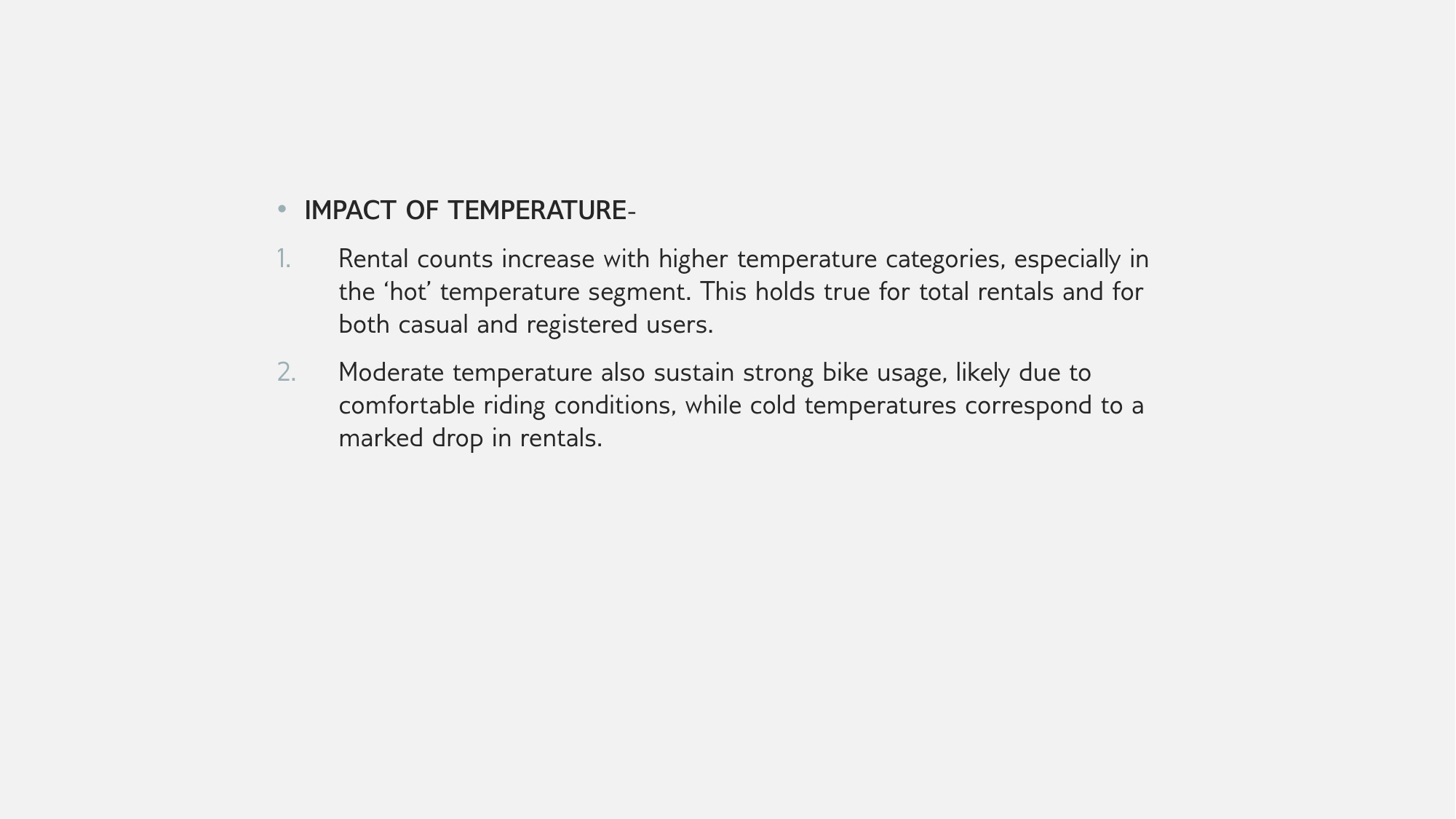

IMPACT OF TEMPERATURE-
Rental counts increase with higher temperature categories, especially in the ‘hot’ temperature segment. This holds true for total rentals and for both casual and registered users.
Moderate temperature also sustain strong bike usage, likely due to comfortable riding conditions, while cold temperatures correspond to a marked drop in rentals.